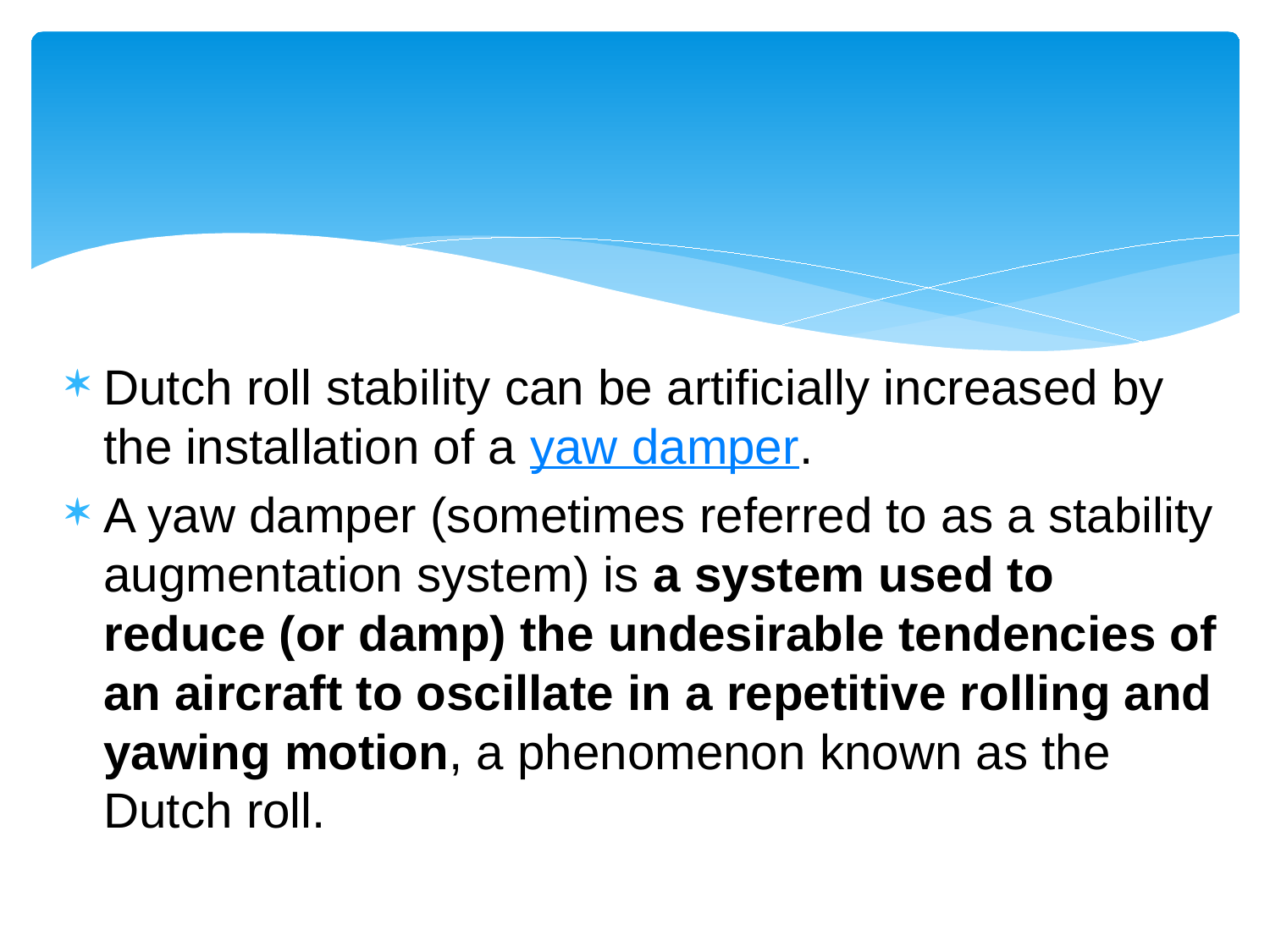

#
Dutch roll stability can be artificially increased by the installation of a yaw damper.
A yaw damper (sometimes referred to as a stability augmentation system) is a system used to reduce (or damp) the undesirable tendencies of an aircraft to oscillate in a repetitive rolling and yawing motion, a phenomenon known as the Dutch roll.